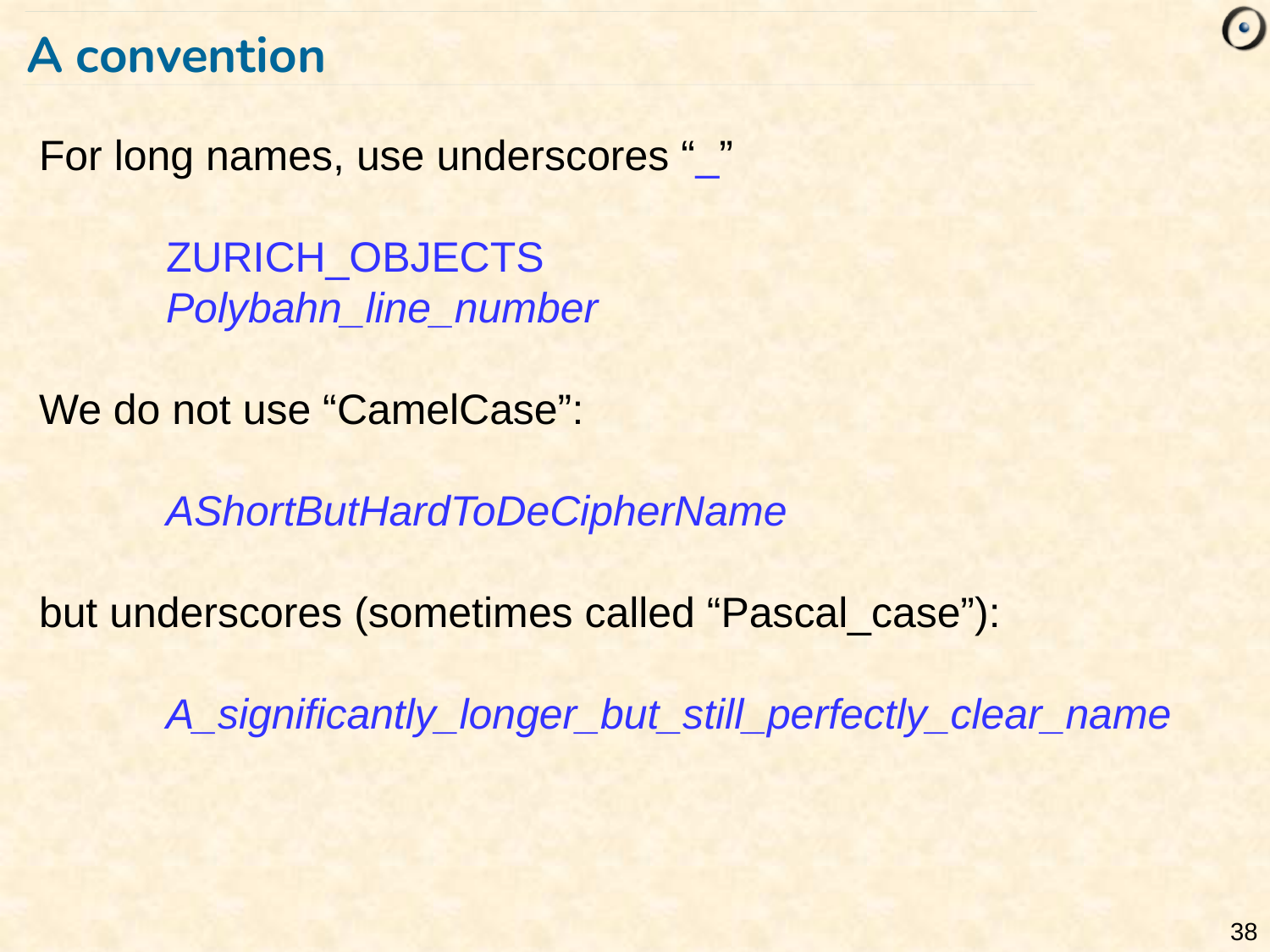

# A convention
For long names, use underscores “_”

	ZURICH_OBJECTS
	Polybahn_line_number

We do not use “CamelCase”:

	AShortButHardToDeCipherName

but underscores (sometimes called “Pascal_case”):

	A_significantly_longer_but_still_perfectly_clear_name